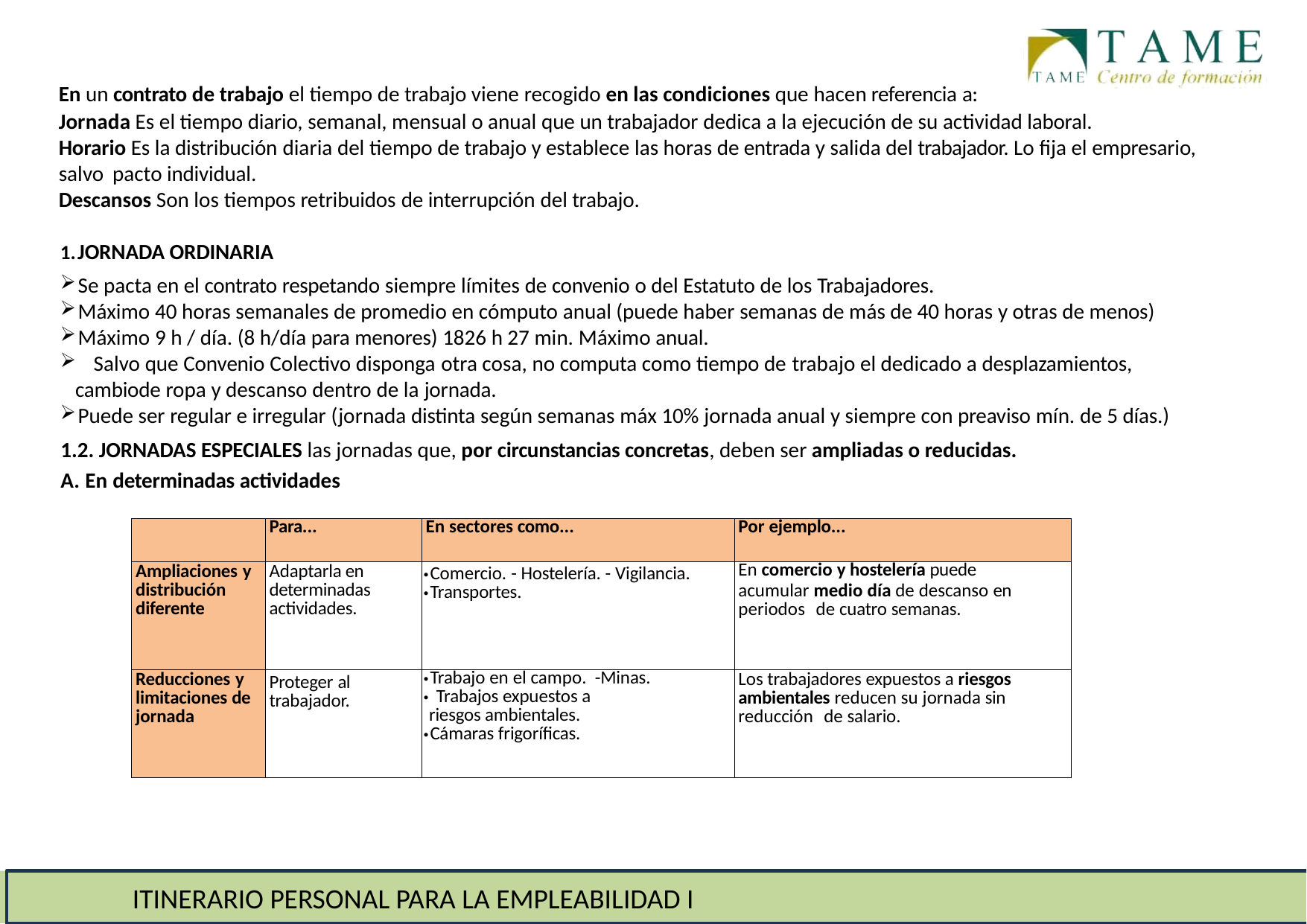

# 1.El tiempo de trabajo
En un contrato de trabajo el tiempo de trabajo viene recogido en las condiciones que hacen referencia a:
Jornada Es el tiempo diario, semanal, mensual o anual que un trabajador dedica a la ejecución de su actividad laboral.
Horario Es la distribución diaria del tiempo de trabajo y establece las horas de entrada y salida del trabajador. Lo fija el empresario, salvo pacto individual.
Descansos Son los tiempos retribuidos de interrupción del trabajo.
JORNADA ORDINARIA
Se pacta en el contrato respetando siempre límites de convenio o del Estatuto de los Trabajadores.
Máximo 40 horas semanales de promedio en cómputo anual (puede haber semanas de más de 40 horas y otras de menos)
Máximo 9 h / día. (8 h/día para menores) 1826 h 27 min. Máximo anual.
	Salvo que Convenio Colectivo disponga otra cosa, no computa como tiempo de trabajo el dedicado a desplazamientos, cambiode ropa y descanso dentro de la jornada.
Puede ser regular e irregular (jornada distinta según semanas máx 10% jornada anual y siempre con preaviso mín. de 5 días.)
1.2. JORNADAS ESPECIALES las jornadas que, por circunstancias concretas, deben ser ampliadas o reducidas.
A. En determinadas actividades
|  | Para... | En sectores como... | Por ejemplo... |
| --- | --- | --- | --- |
| Ampliaciones y distribución diferente | Adaptarla en determinadas actividades. | Comercio. - Hostelería. - Vigilancia. Transportes. | En comercio y hostelería puede acumular medio día de descanso en periodos de cuatro semanas. |
| Reducciones y limitaciones de jornada | Proteger al trabajador. | Trabajo en el campo. -Minas. Trabajos expuestos a riesgos ambientales. Cámaras frigoríficas. | Los trabajadores expuestos a riesgos ambientales reducen su jornada sin reducción de salario. |